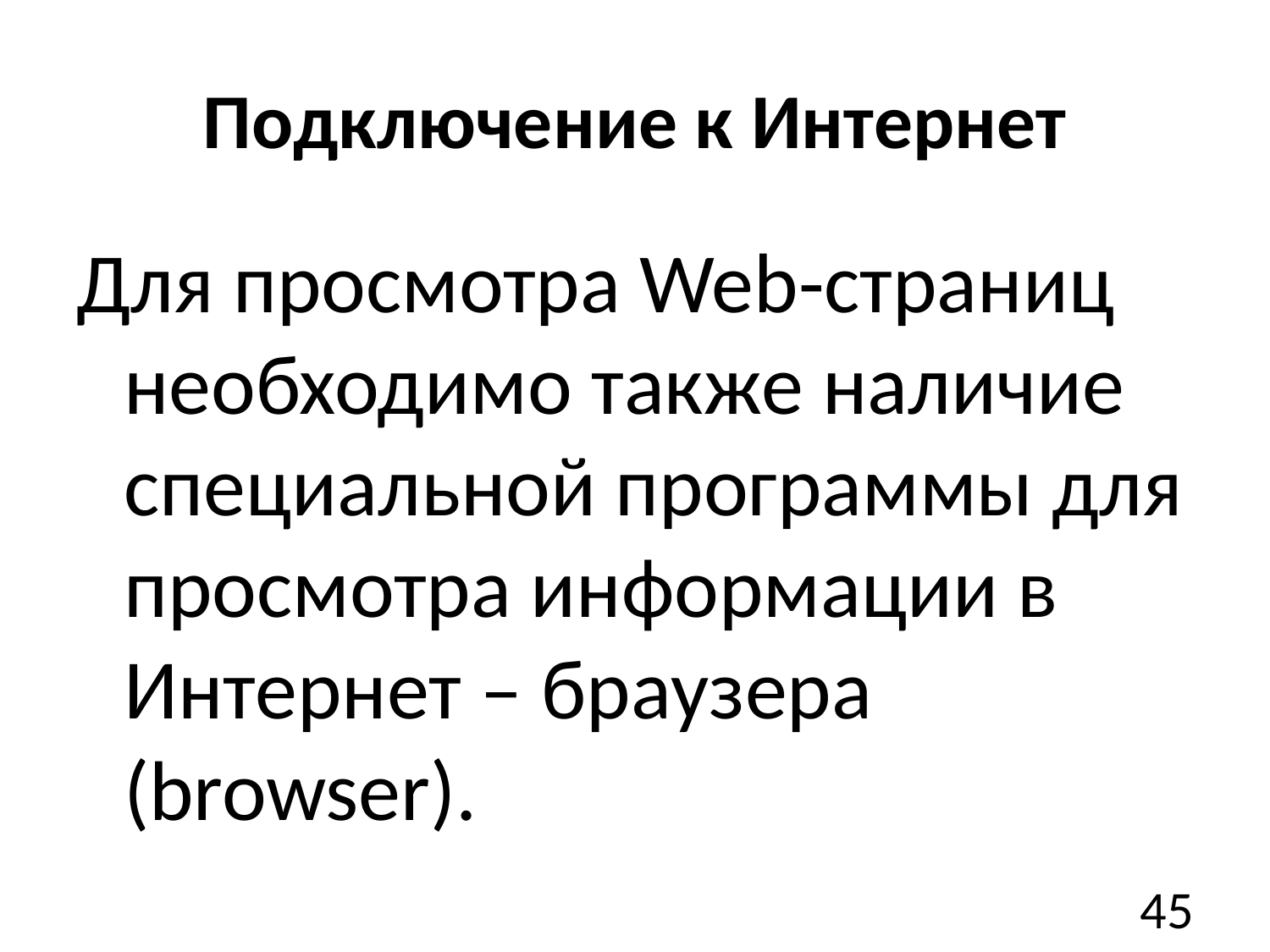

# Подключение к Интернет
Для просмотра Web-страниц необходимо также наличие специальной программы для просмотра информации в Интернет – браузера (browser).

45